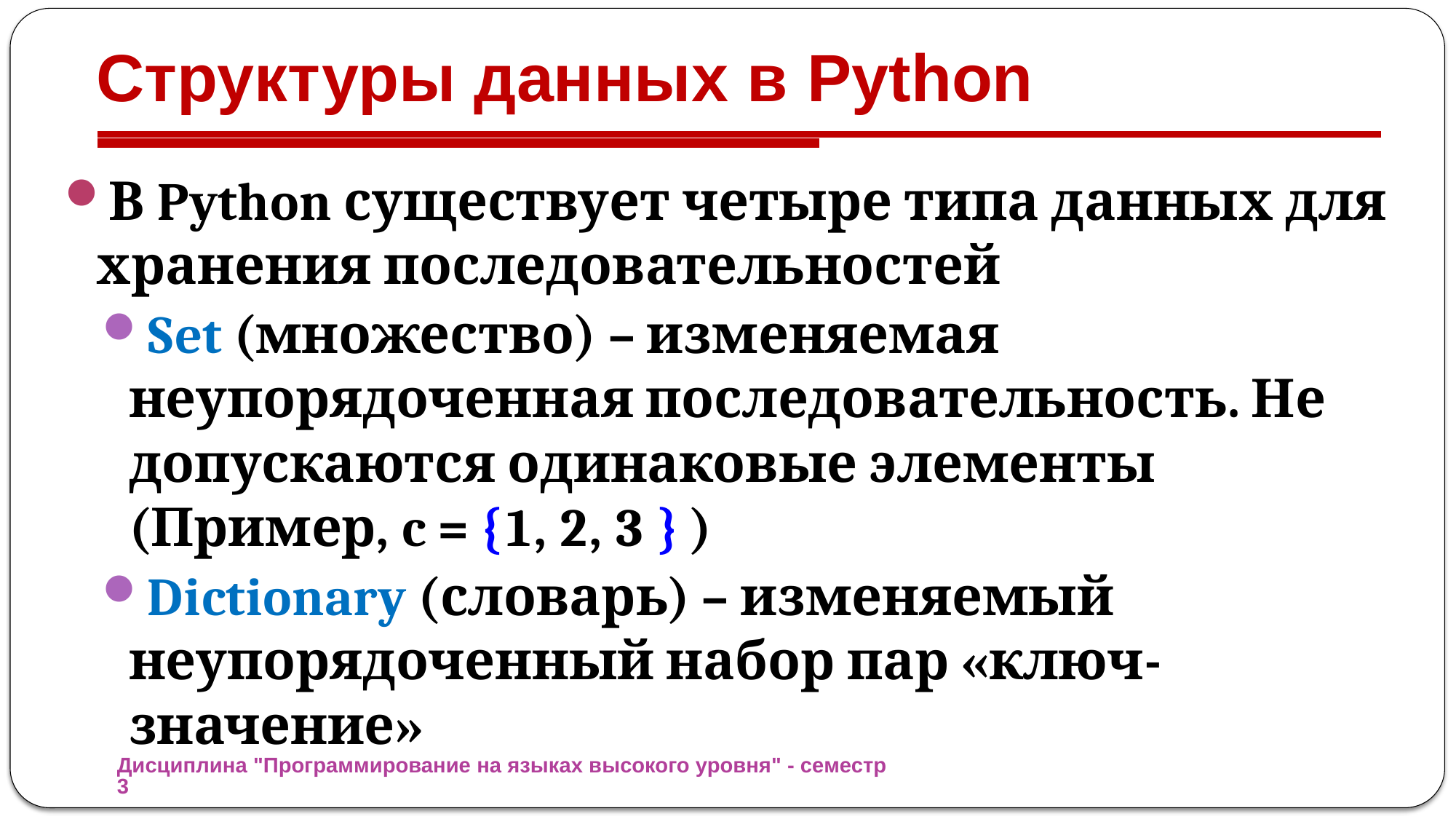

# Структуры данных в Python
В Python существует четыре типа данных для хранения последовательностей
Set (множество) – изменяемая неупорядоченная последовательность. Не допускаются одинаковые элементы
(Пример, c = {1, 2, 3 } )
Dictionary (словарь) – изменяемый неупорядоченный набор пар «ключ-значение»
Дисциплина "Программирование на языках высокого уровня" - семестр 3